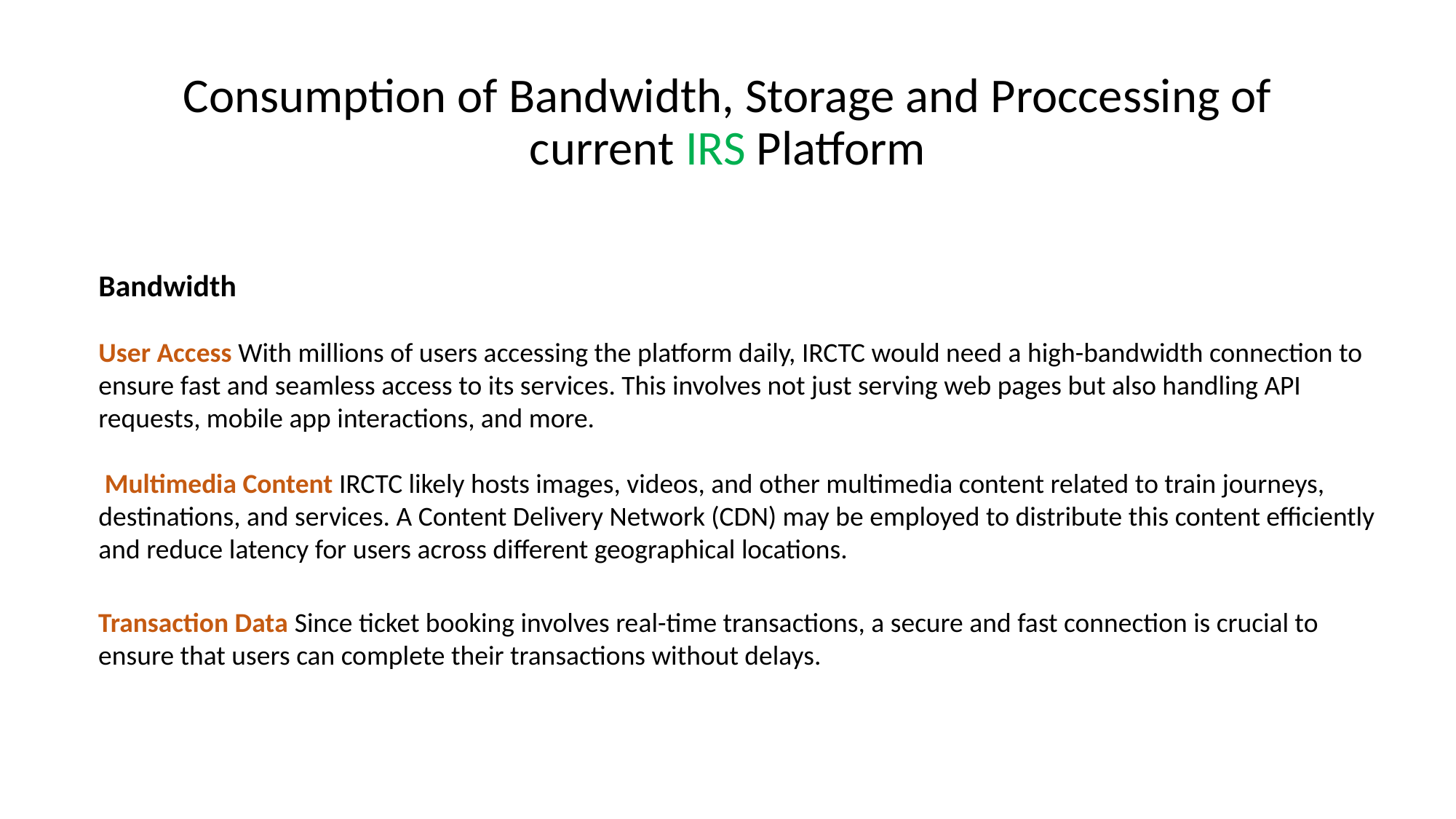

# Consumption of Bandwidth, Storage and Proccessing of current IRS Platform
Bandwidth
User Access With millions of users accessing the platform daily, IRCTC would need a high-bandwidth connection to ensure fast and seamless access to its services. This involves not just serving web pages but also handling API requests, mobile app interactions, and more.
 Multimedia Content IRCTC likely hosts images, videos, and other multimedia content related to train journeys, destinations, and services. A Content Delivery Network (CDN) may be employed to distribute this content efficiently and reduce latency for users across different geographical locations.

Transaction Data Since ticket booking involves real-time transactions, a secure and fast connection is crucial to ensure that users can complete their transactions without delays.